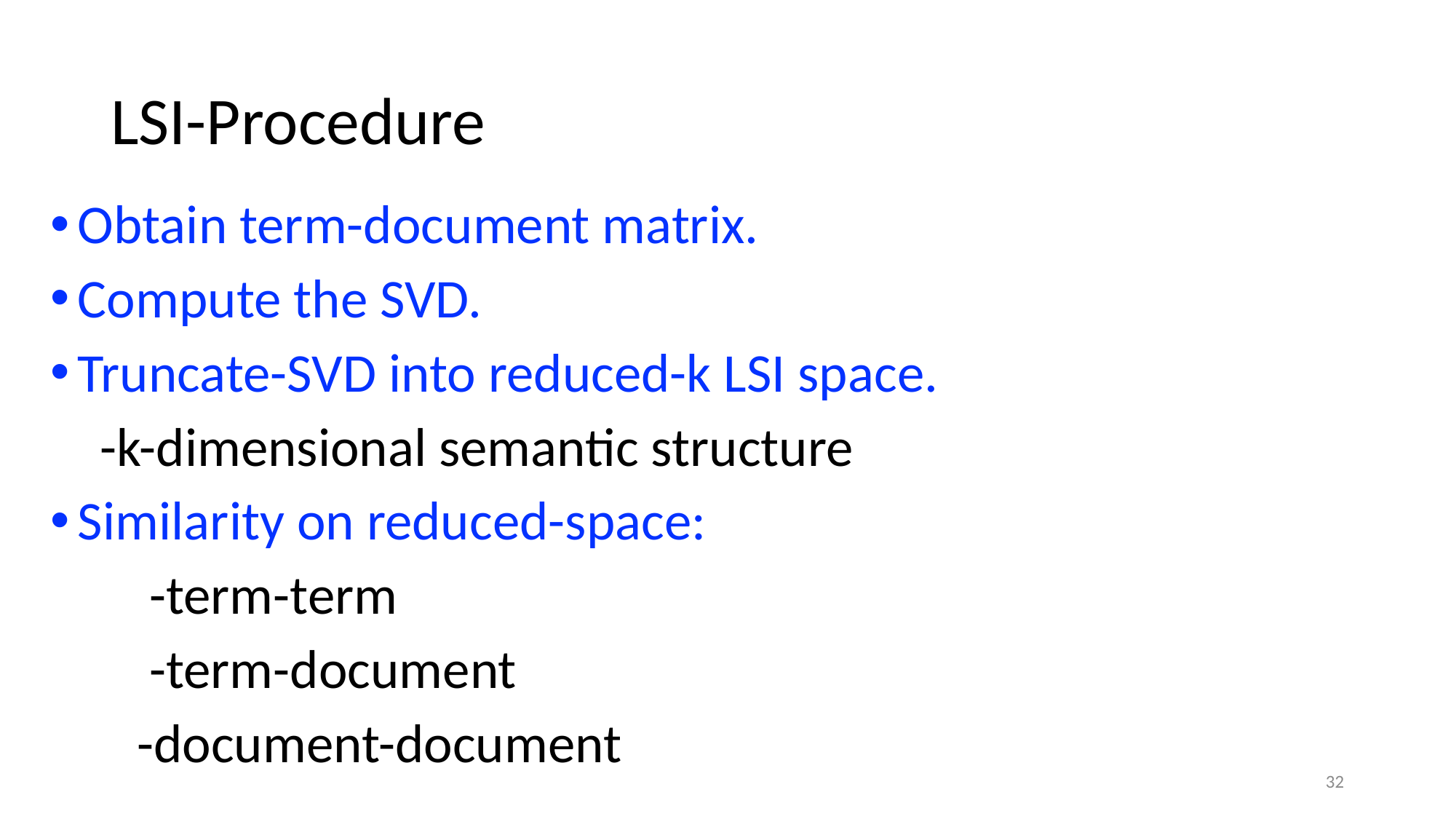

# LSI-Procedure
Obtain term-document matrix.
Compute the SVD.
Truncate-SVD into reduced-k LSI space.
    -k-dimensional semantic structure
Similarity on reduced-space:
        -term-term
        -term-document
       -document-document

32